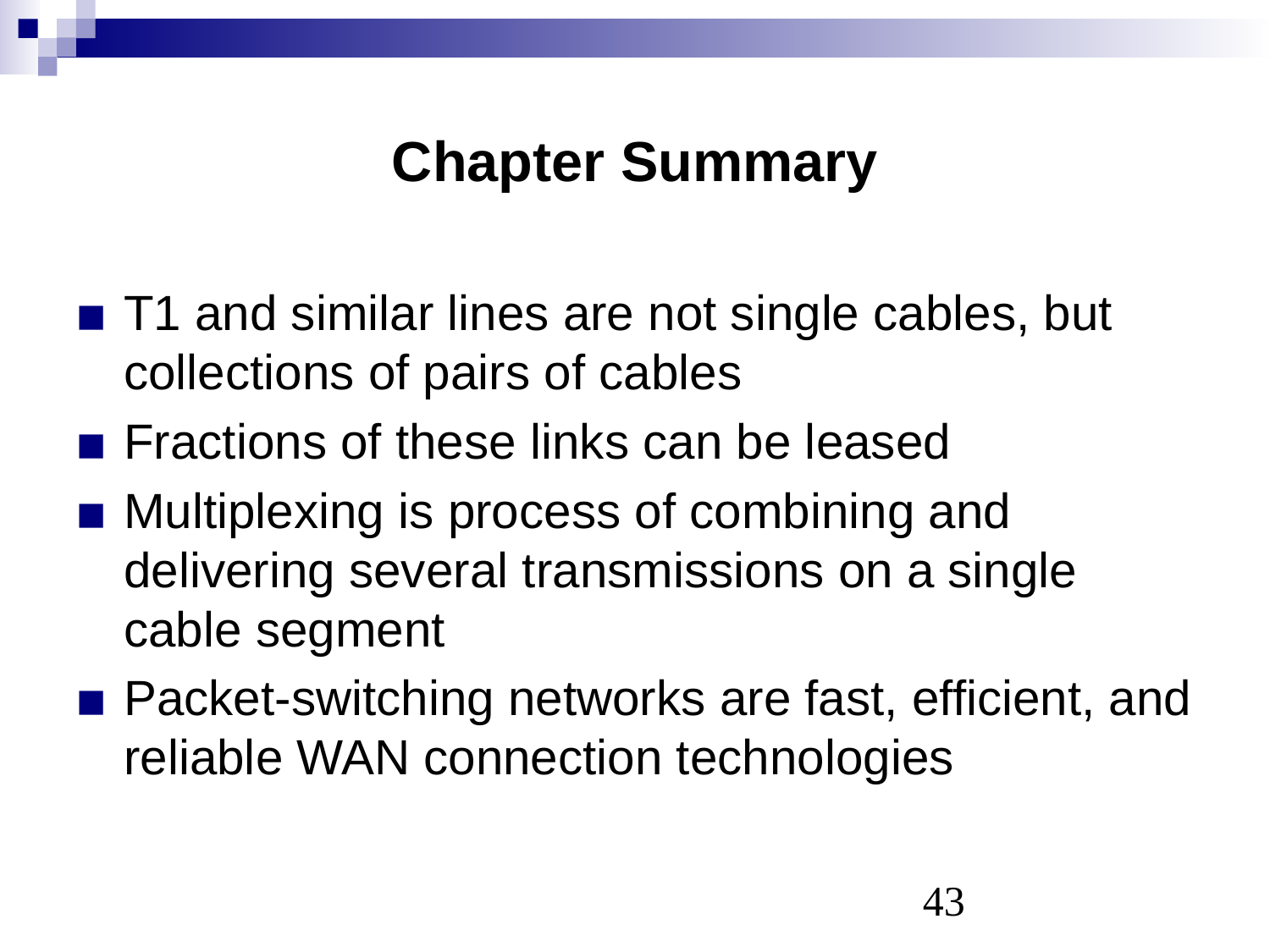

# Chapter Summary
T1 and similar lines are not single cables, but collections of pairs of cables
Fractions of these links can be leased
Multiplexing is process of combining and delivering several transmissions on a single cable segment
Packet-switching networks are fast, efficient, and reliable WAN connection technologies
43